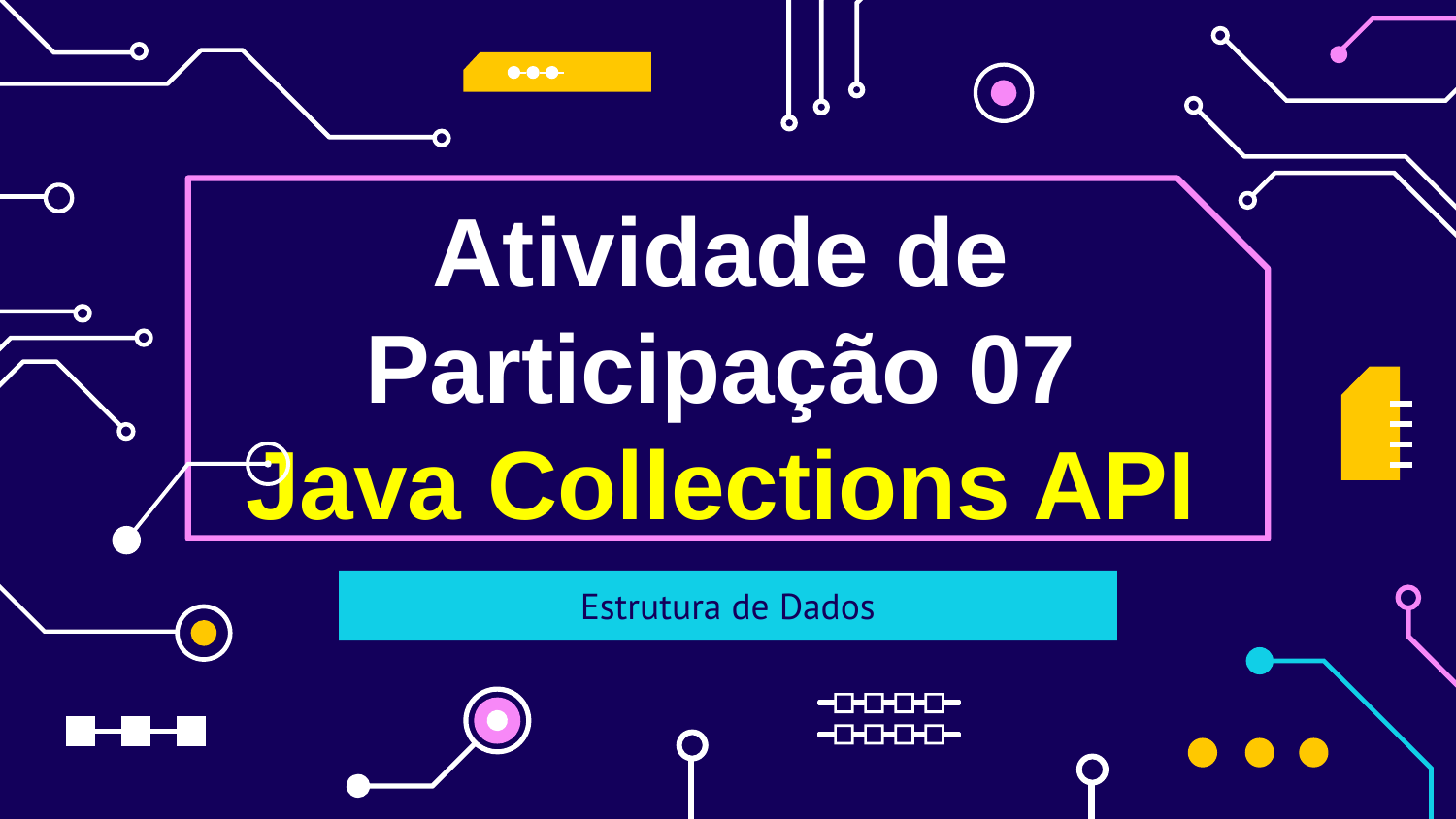

# Atividade de Participação 07 Java Collections API

Estrutura de Dados